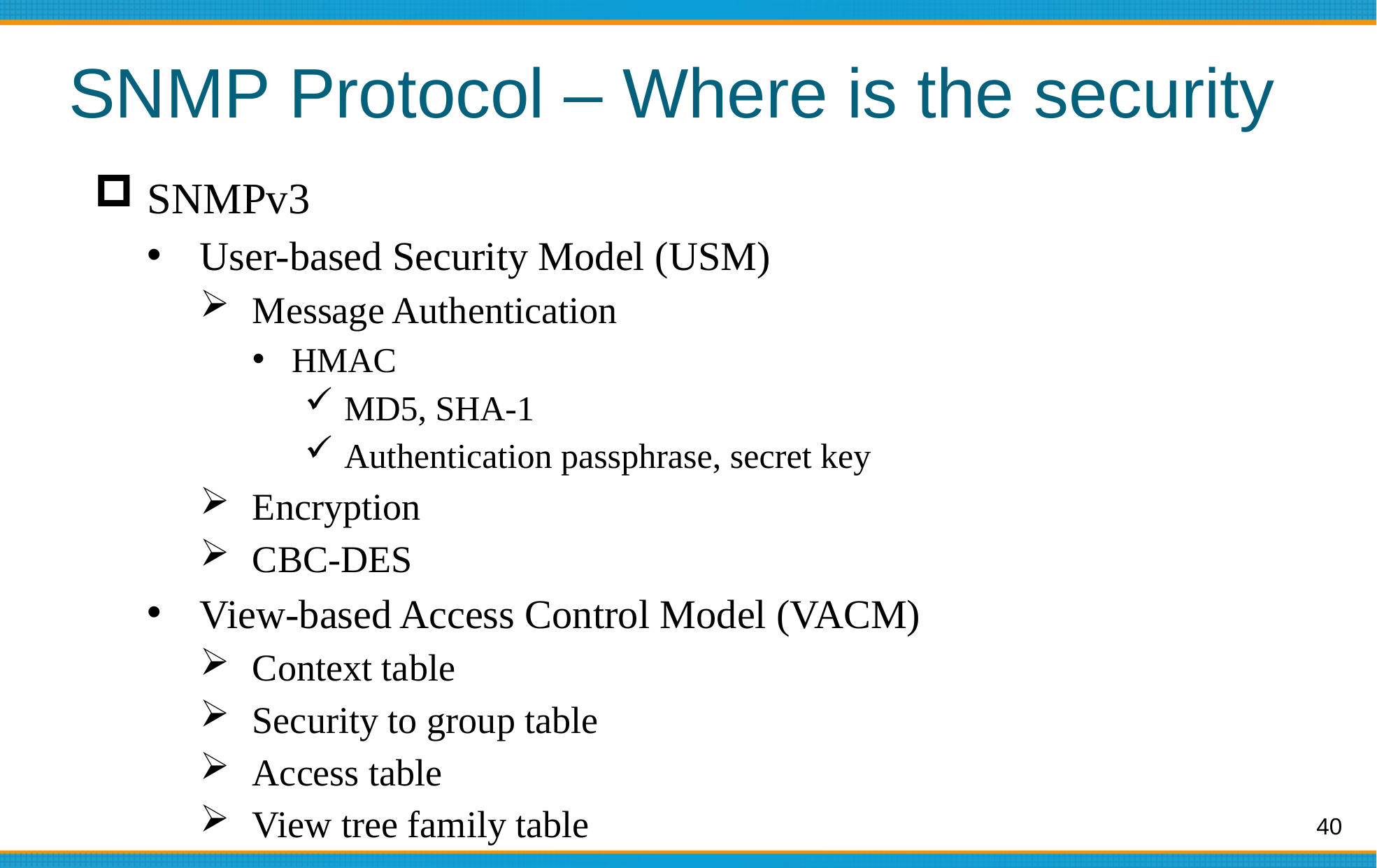

# SNMP Protocol – Where is the security
SNMPv3
User-based Security Model (USM)
Message Authentication
HMAC
MD5, SHA-1
Authentication passphrase, secret key
Encryption
CBC-DES
View-based Access Control Model (VACM)
Context table
Security to group table
Access table
View tree family table
40